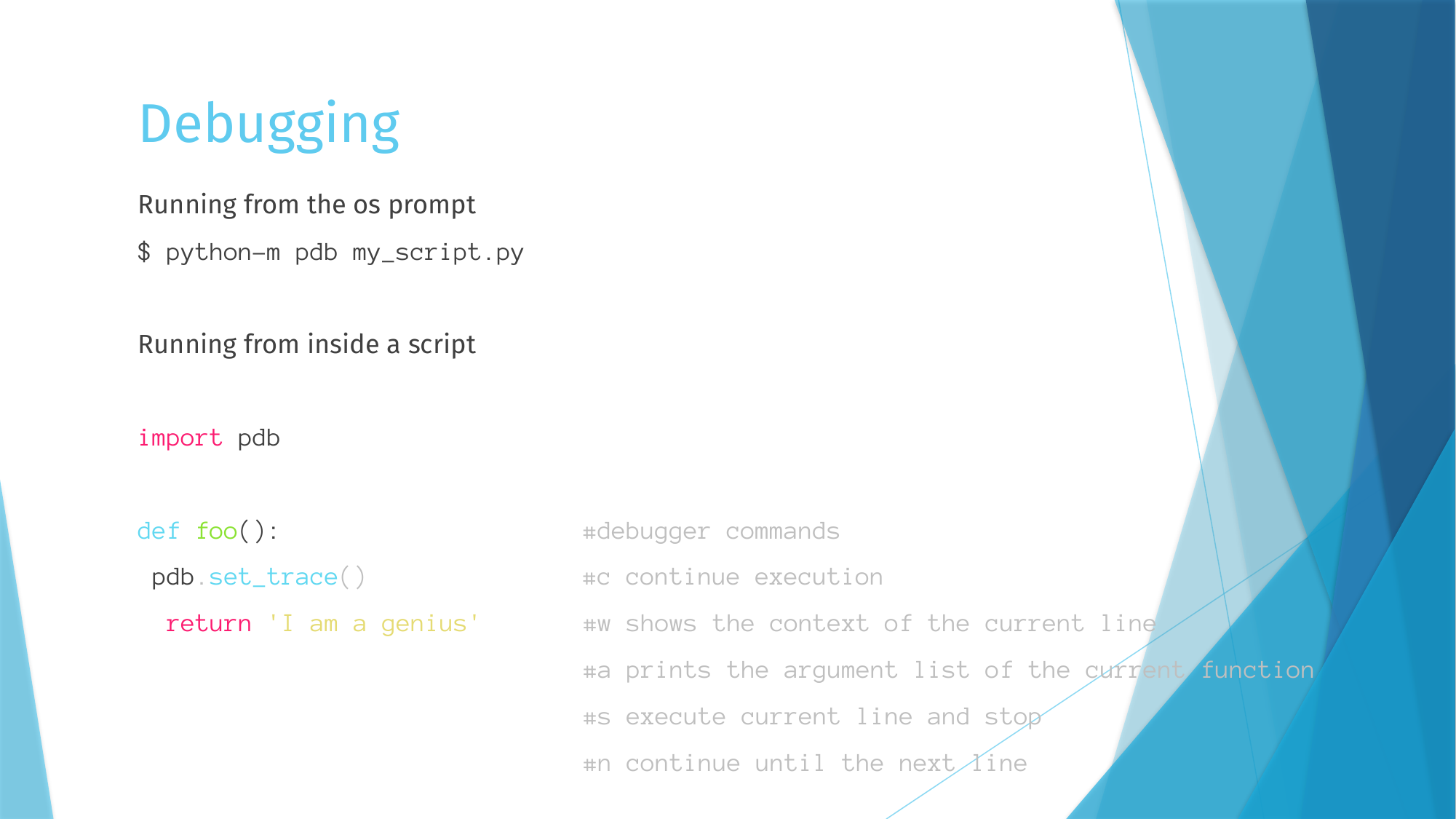

# Debugging
Running from the os prompt
$ python-m pdb my_script.py

Running from inside a script

import pdb

def foo():                     #debugger commands
 pdb.set_trace()               #c continue execution
  return 'I am a genius'       #w shows the context of the current line
                               #a prints the argument list of the current function
                               #s execute current line and stop
                               #n continue until the next line